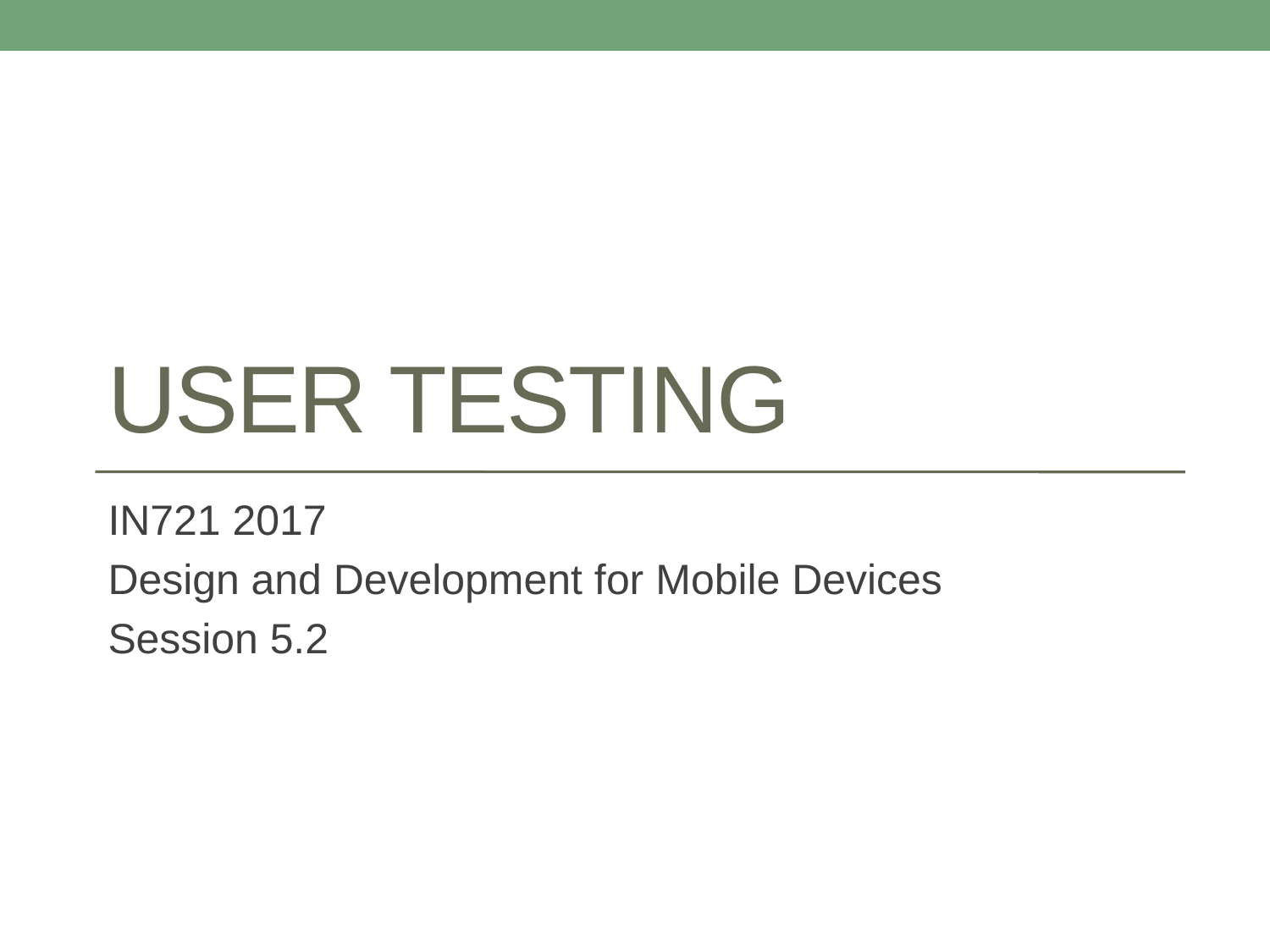

# User Testing
IN721 2017
Design and Development for Mobile Devices
Session 5.2